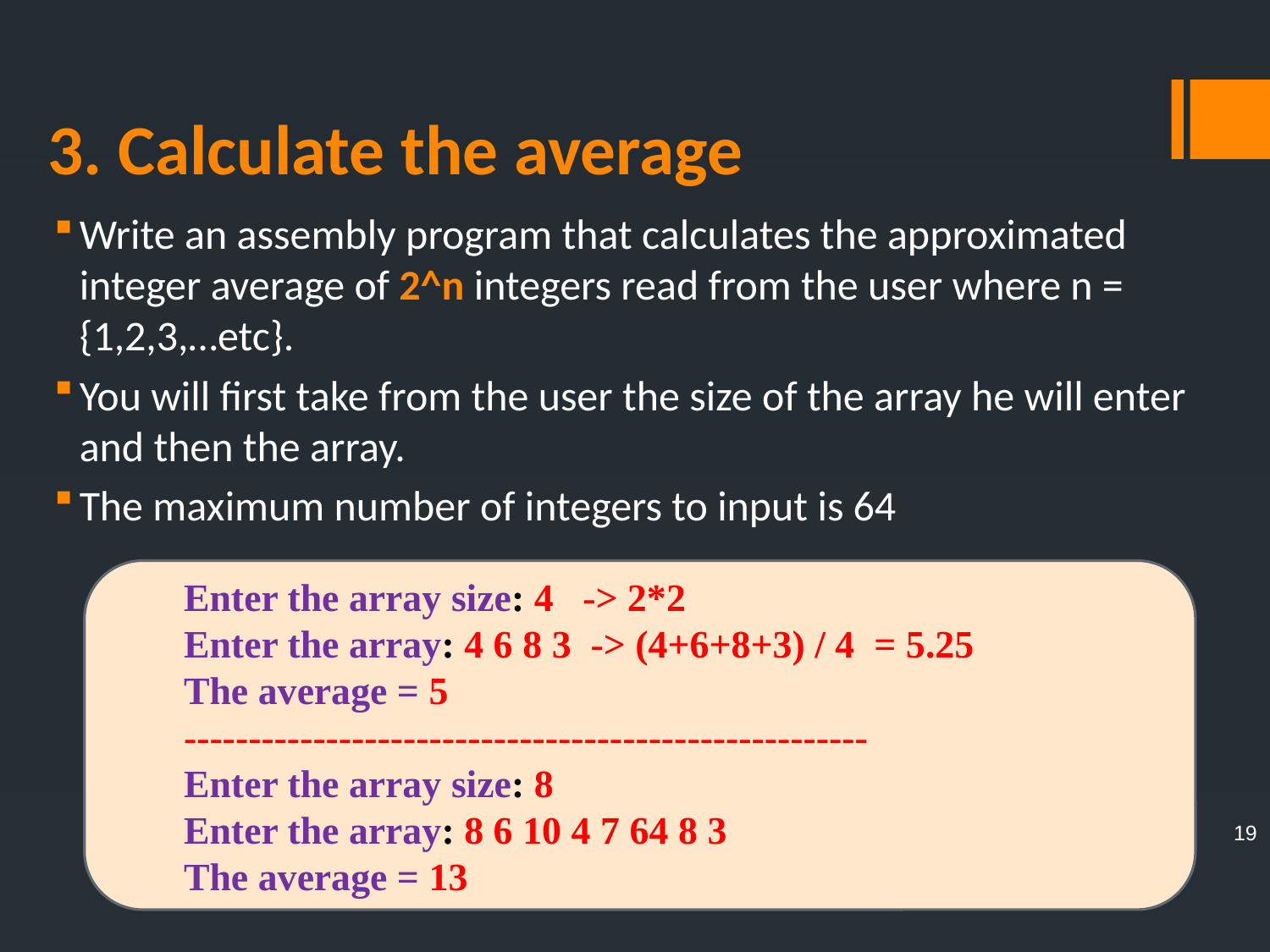

# 3. Calculate the average
Write an assembly program that calculates the approximated integer average of 2^n integers read from the user where n = {1,2,3,…etc}.
You will first take from the user the size of the array he will enter and then the array.
The maximum number of integers to input is 64

Enter the array size: 4   -> 2*2
Enter the array: 4 6 8 3  -> (4+6+8+3) / 4  = 5.25
The average = 5
-----------------------------------------------------
Enter the array size: 8
Enter the array: 8 6 10 4 7 64 8 3
The average = 13

19